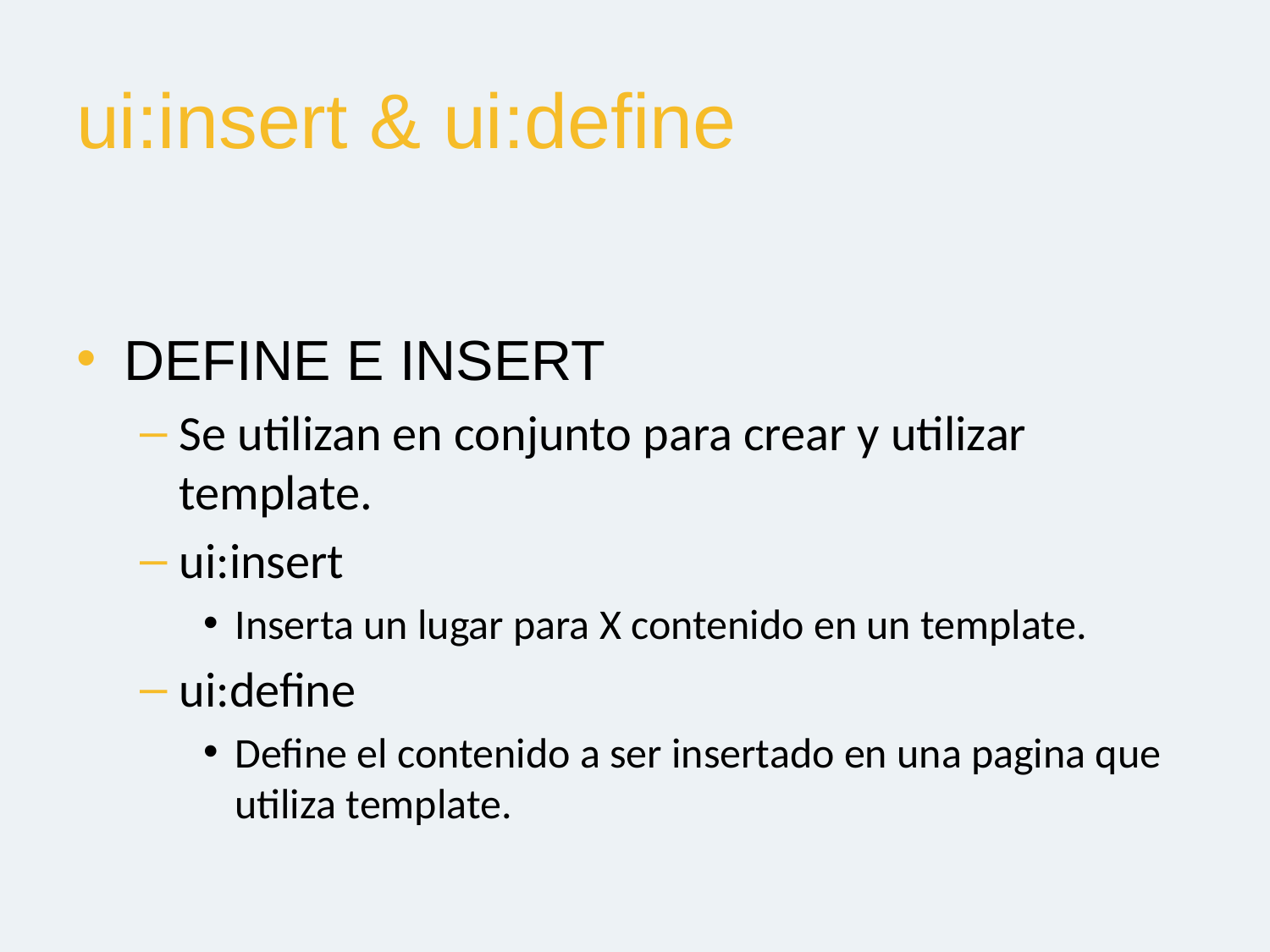

# ui:insert & ui:define
DEFINE E INSERT
Se utilizan en conjunto para crear y utilizar template.
ui:insert
Inserta un lugar para X contenido en un template.
ui:define
Define el contenido a ser insertado en una pagina que utiliza template.